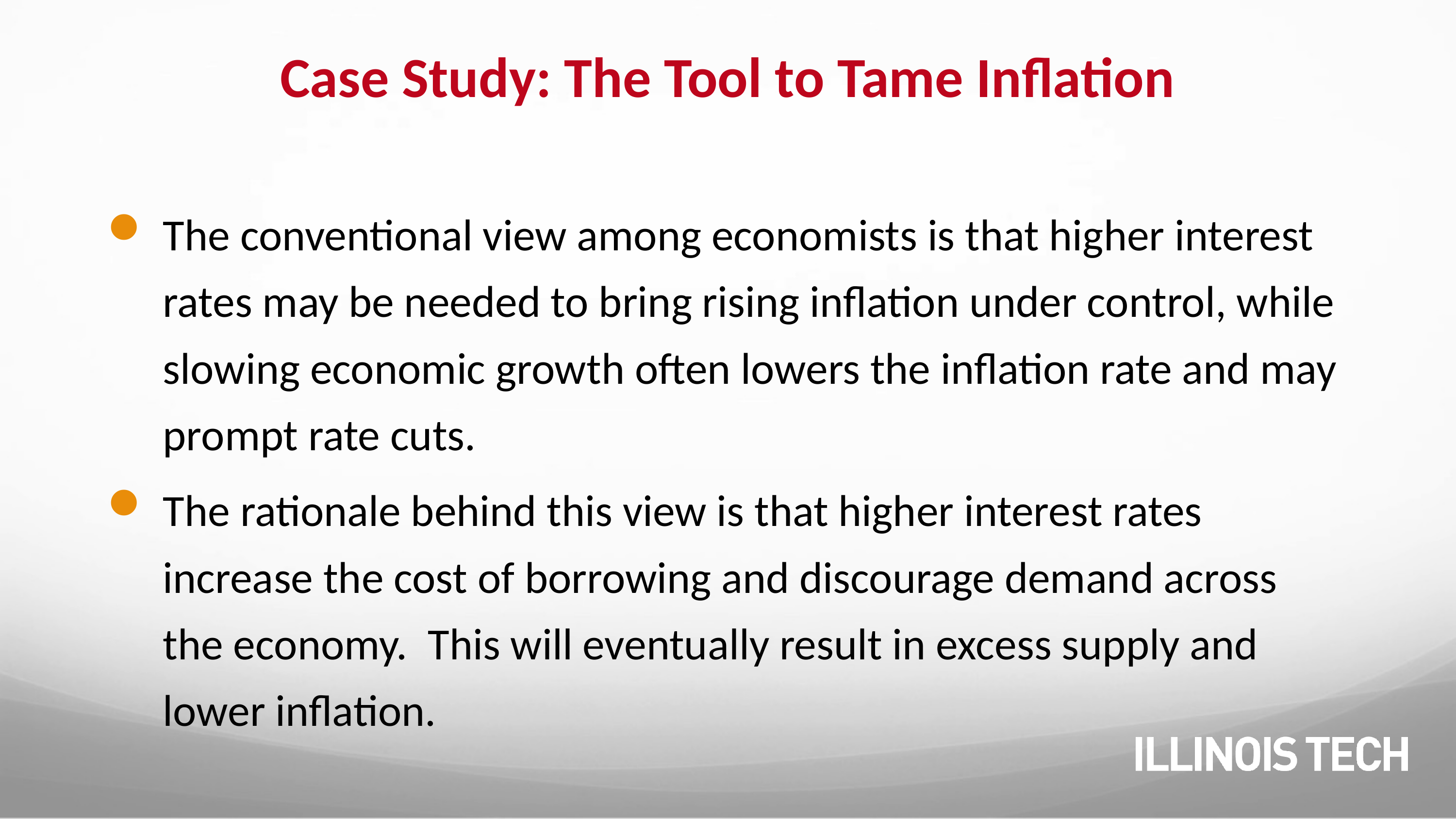

# Case Study: The Tool to Tame Inflation
The conventional view among economists is that higher interest rates may be needed to bring rising inflation under control, while slowing economic growth often lowers the inflation rate and may prompt rate cuts.
The rationale behind this view is that higher interest rates increase the cost of borrowing and discourage demand across the economy.  This will eventually result in excess supply and lower inflation.